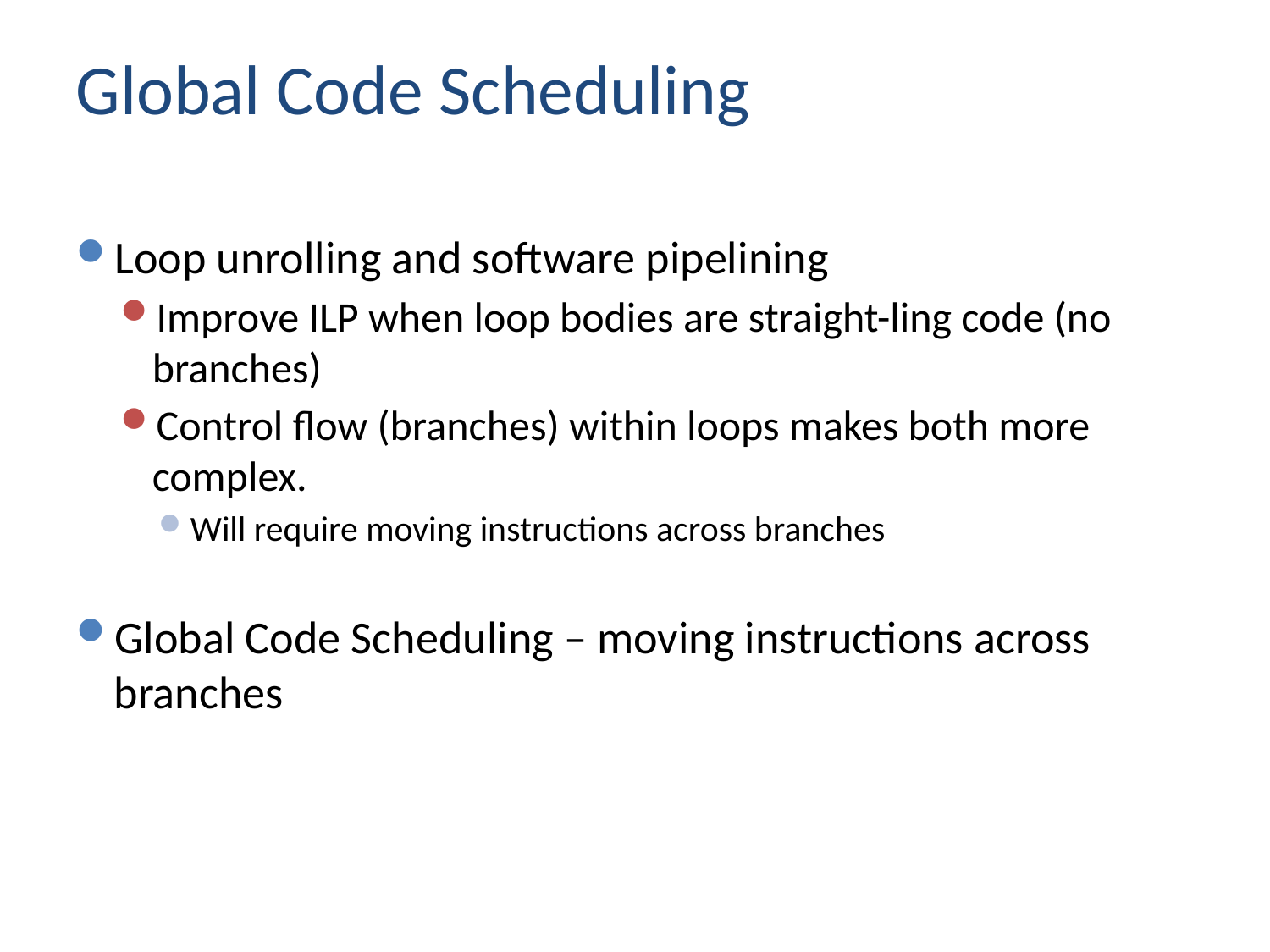

Global Code Scheduling
Loop unrolling and software pipelining
Improve ILP when loop bodies are straight-ling code (no branches)
Control flow (branches) within loops makes both more complex.
Will require moving instructions across branches

Global Code Scheduling – moving instructions across branches